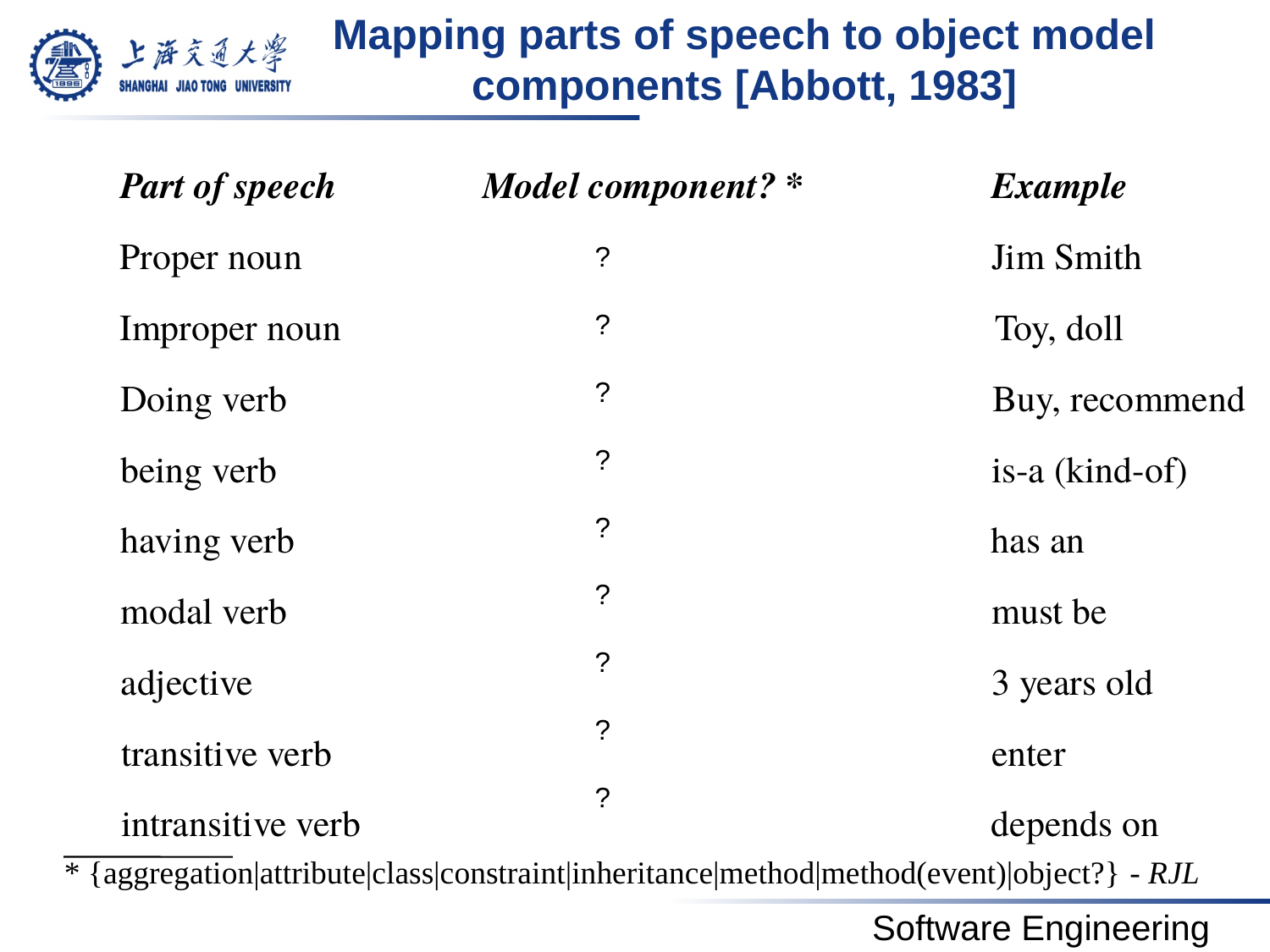

# Mapping parts of speech to object model components [Abbott, 1983]

Part of speech

Model component? *

Example

Proper noun

Jim Smith

?

?

?

?

?

?

?

?

?

Improper noun

Toy, doll

Doing verb

Buy, recommend

being verb

is-a (kind-of)

having verb

has an

modal verb

must be

adjective

3 years old

transitive verb

enter

intransitive verb

depends on

* {aggregation|attribute|class|constraint|inheritance|method|method(event)|object?} - RJL